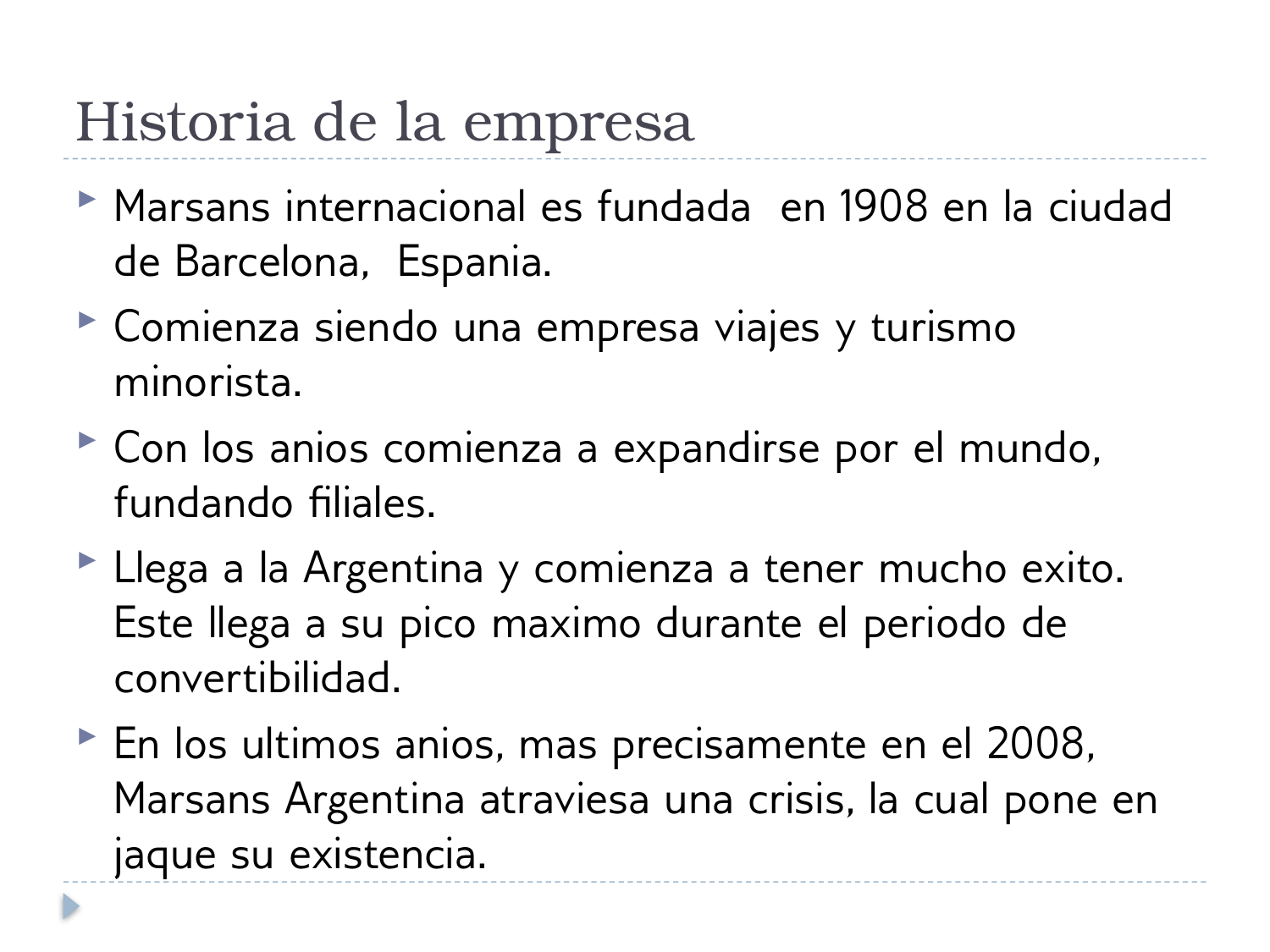

# Historia de la empresa
Marsans internacional es fundada  en 1908 en la ciudad de Barcelona,  Espania.
Comienza siendo una empresa viajes y turismo minorista.
Con los anios comienza a expandirse por el mundo, fundando filiales.
Llega a la Argentina y comienza a tener mucho exito. Este llega a su pico maximo durante el periodo de convertibilidad.
En los ultimos anios, mas precisamente en el 2008, Marsans Argentina atraviesa una crisis, la cual pone en jaque su existencia.